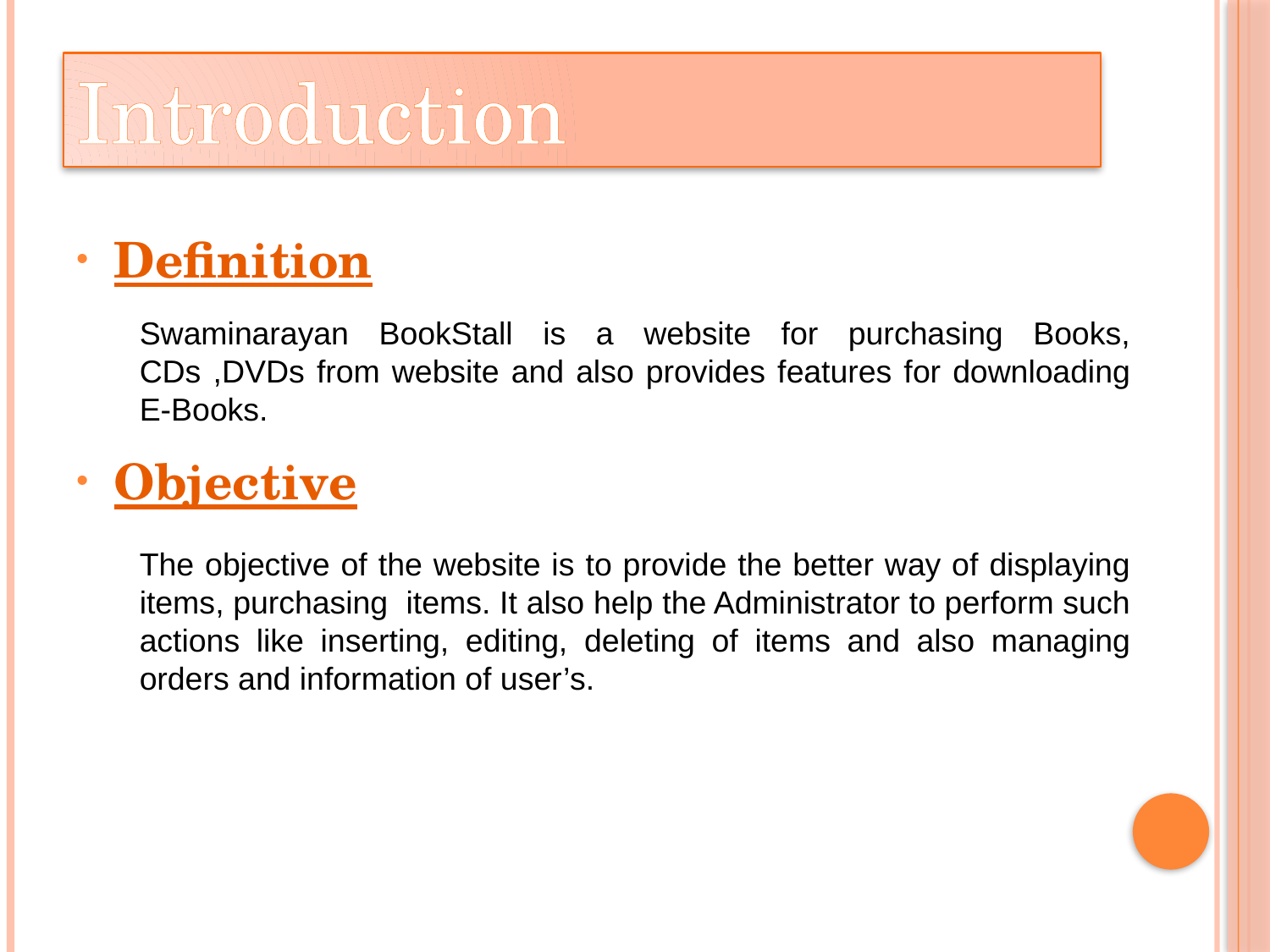

Introduction
Definition
Swaminarayan BookStall is a website for purchasing Books, CDs ,DVDs from website and also provides features for downloading E-Books.
Objective
The objective of the website is to provide the better way of displaying items, purchasing  items. It also help the Administrator to perform such actions like inserting, editing, deleting of items and also managing orders and information of user’s.